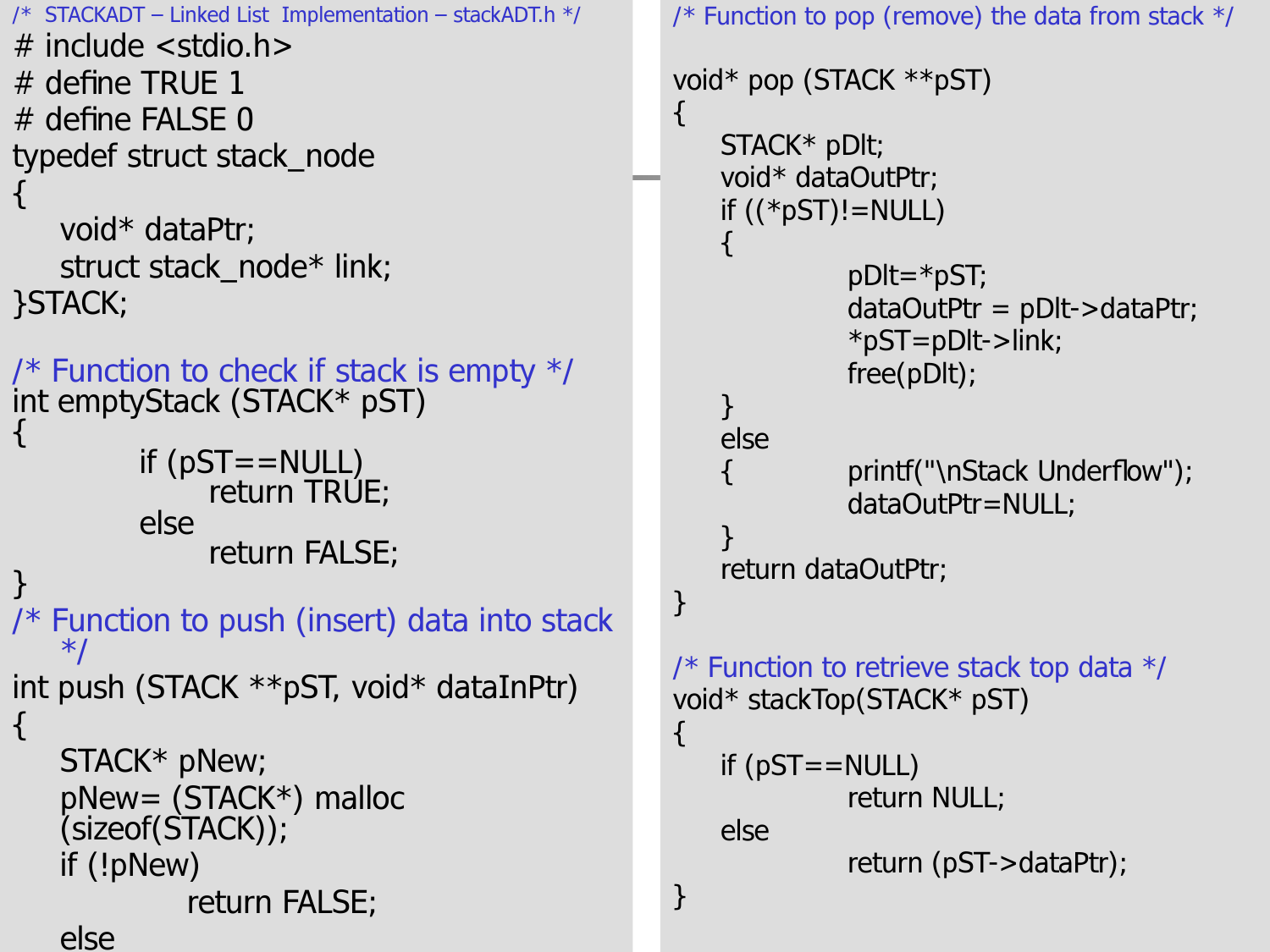

/*  STACKADT – Linked List  Implementation – stackADT.h */
# include <stdio.h>
# define TRUE 1
# define FALSE 0
typedef struct stack_node
{
	void* dataPtr;
	struct stack_node* link;
}STACK;

/* Function to check if stack is empty */
int emptyStack (STACK* pST)
{
	if (pST==NULL)
	       return TRUE;
	else
	       return FALSE;
}
/* Function to push (insert) data into stack */
int push (STACK **pST, void* dataInPtr)
{
	STACK* pNew;
	pNew= (STACK*) malloc (sizeof(STACK));
	if (!pNew)
		return FALSE;
	else
	{
		pNew->dataPtr = dataInPtr;
		pNew->link = *pST;
		*pST = pNew;
		return TRUE;
	}
}

/* Function to pop (remove) the data from stack */

void* pop (STACK **pST)
{
	STACK* pDlt;
	void* dataOutPtr;
	if ((*pST)!=NULL)
	{
		pDlt=*pST;
		dataOutPtr = pDlt->dataPtr;
		*pST=pDlt->link;
		free(pDlt);
	}
	else
	{	printf("\nStack Underflow");
		dataOutPtr=NULL;
	}
	return dataOutPtr;
}

/* Function to retrieve stack top data */
void* stackTop(STACK* pST)
{
	if (pST==NULL)
		return NULL;
	else
		return (pST->dataPtr);
}

#
47